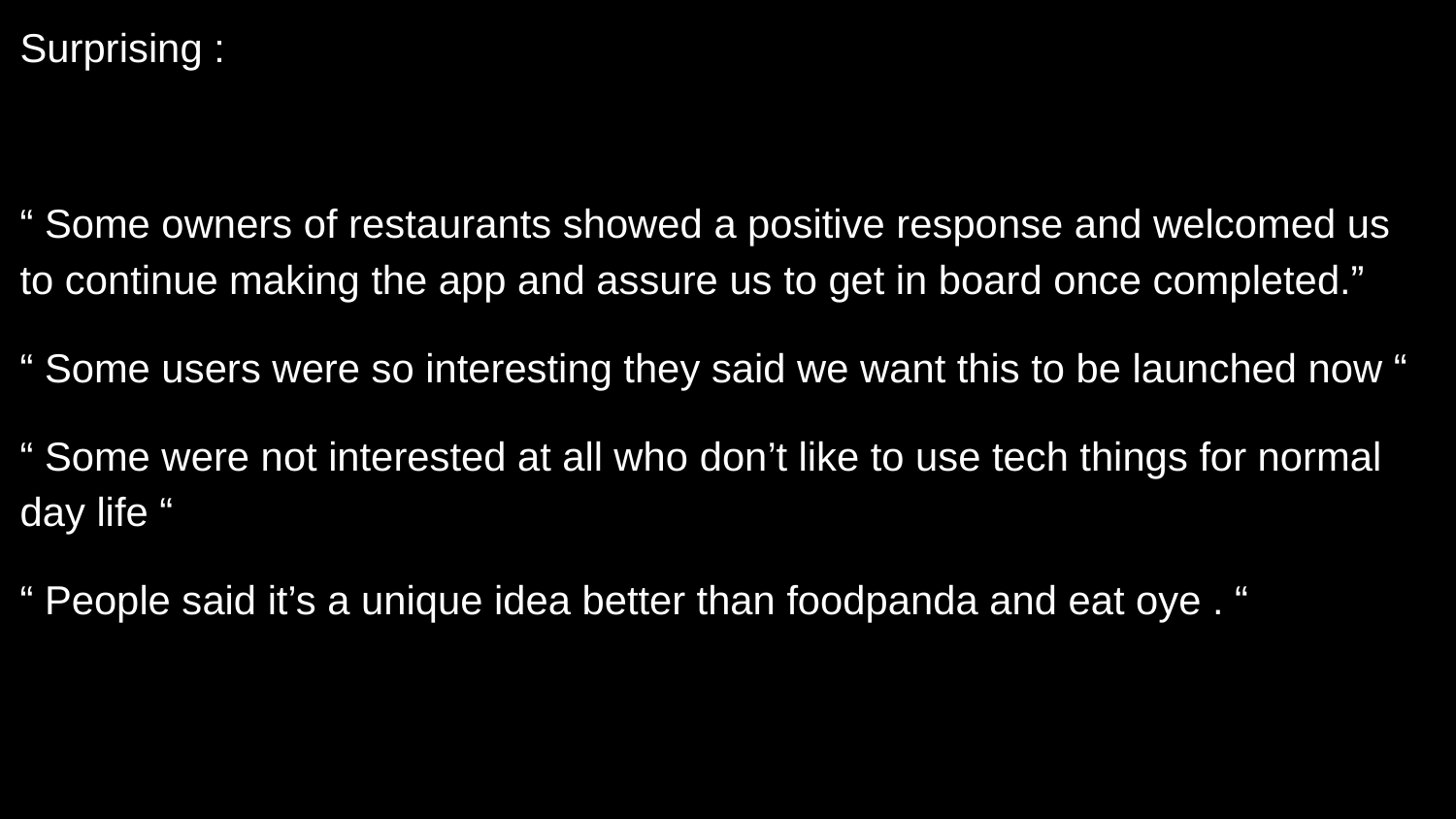

Surprising :

“ Some owners of restaurants showed a positive response and welcomed us to continue making the app and assure us to get in board once completed.”
“ Some users were so interesting they said we want this to be launched now “
“ Some were not interested at all who don’t like to use tech things for normal day life “
“ People said it’s a unique idea better than foodpanda and eat oye . “